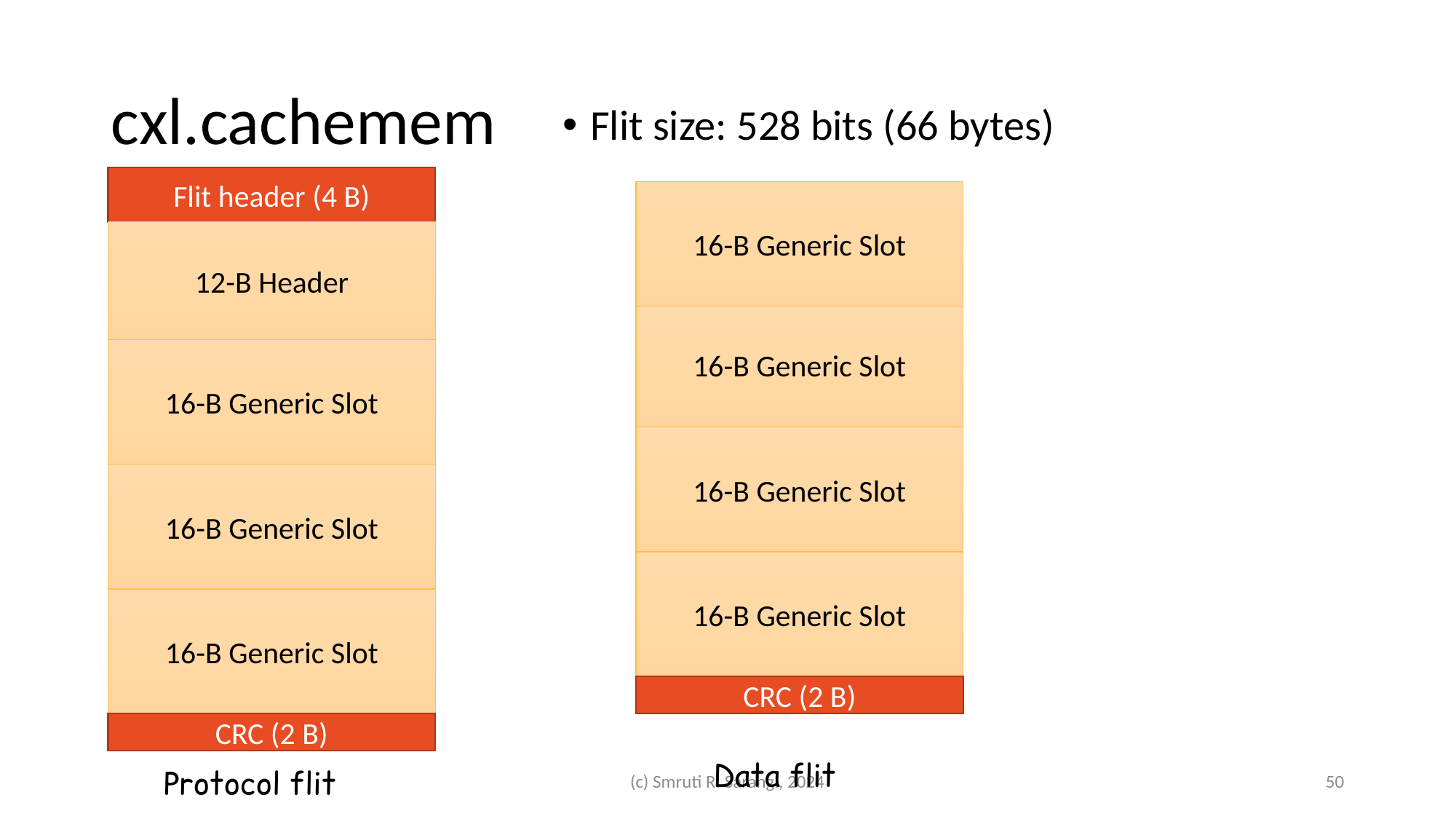

# cxl.cachemem
Flit size: 528 bits (66 bytes)

Flit header (4 B)
12-B Header
16-B Generic Slot
16-B Generic Slot
16-B Generic Slot
CRC (2 B)
16-B Generic Slot
16-B Generic Slot
16-B Generic Slot
16-B Generic Slot
CRC (2 B)
Data flit
Protocol flit
(c) Smruti R. Sarangi, 2024
50